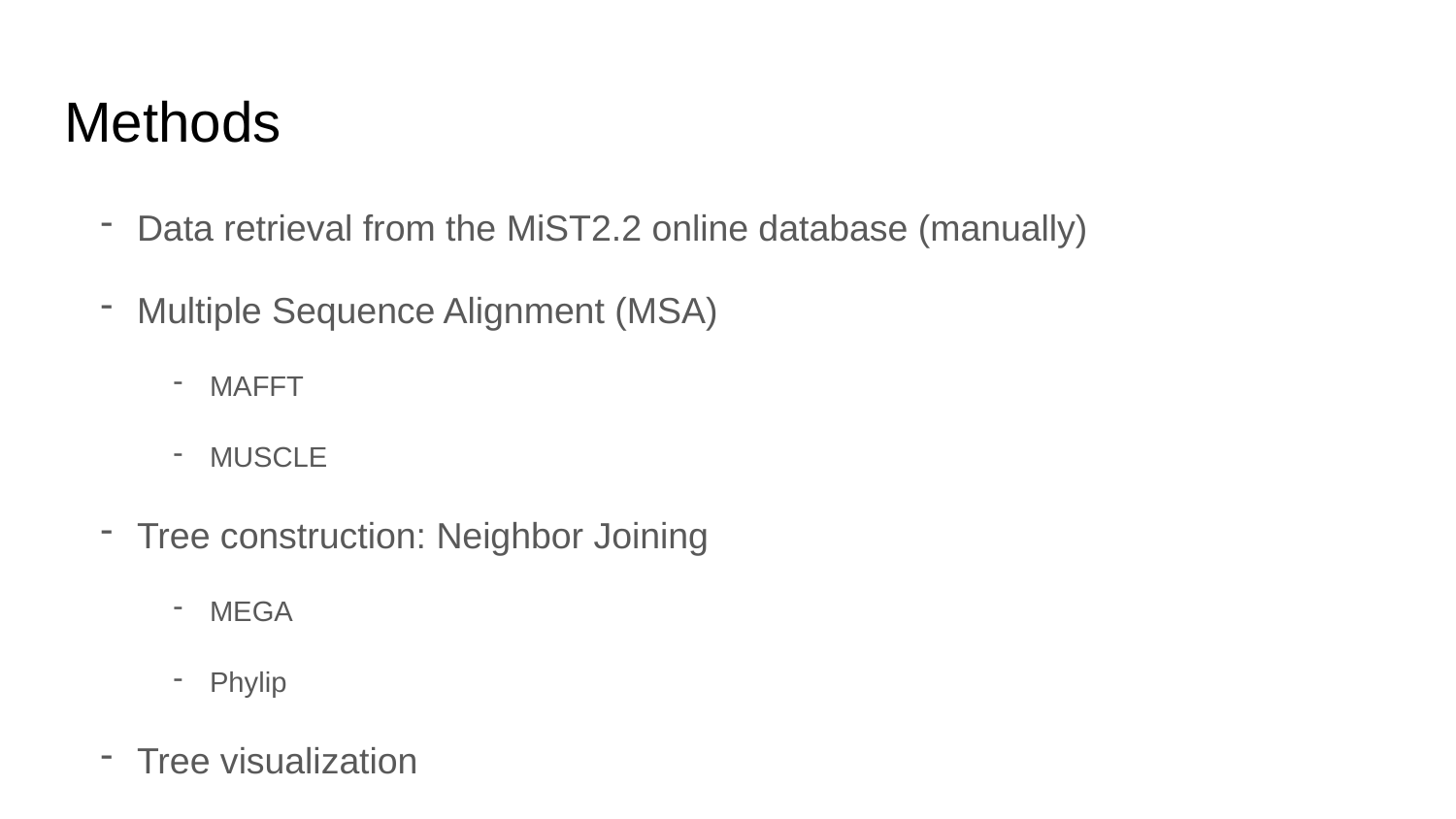

# Methods
Data retrieval from the MiST2.2 online database (manually)
Multiple Sequence Alignment (MSA)
MAFFT
MUSCLE
Tree construction: Neighbor Joining
MEGA
Phylip
Tree visualization
Phylip
Biopython
Python wrapper